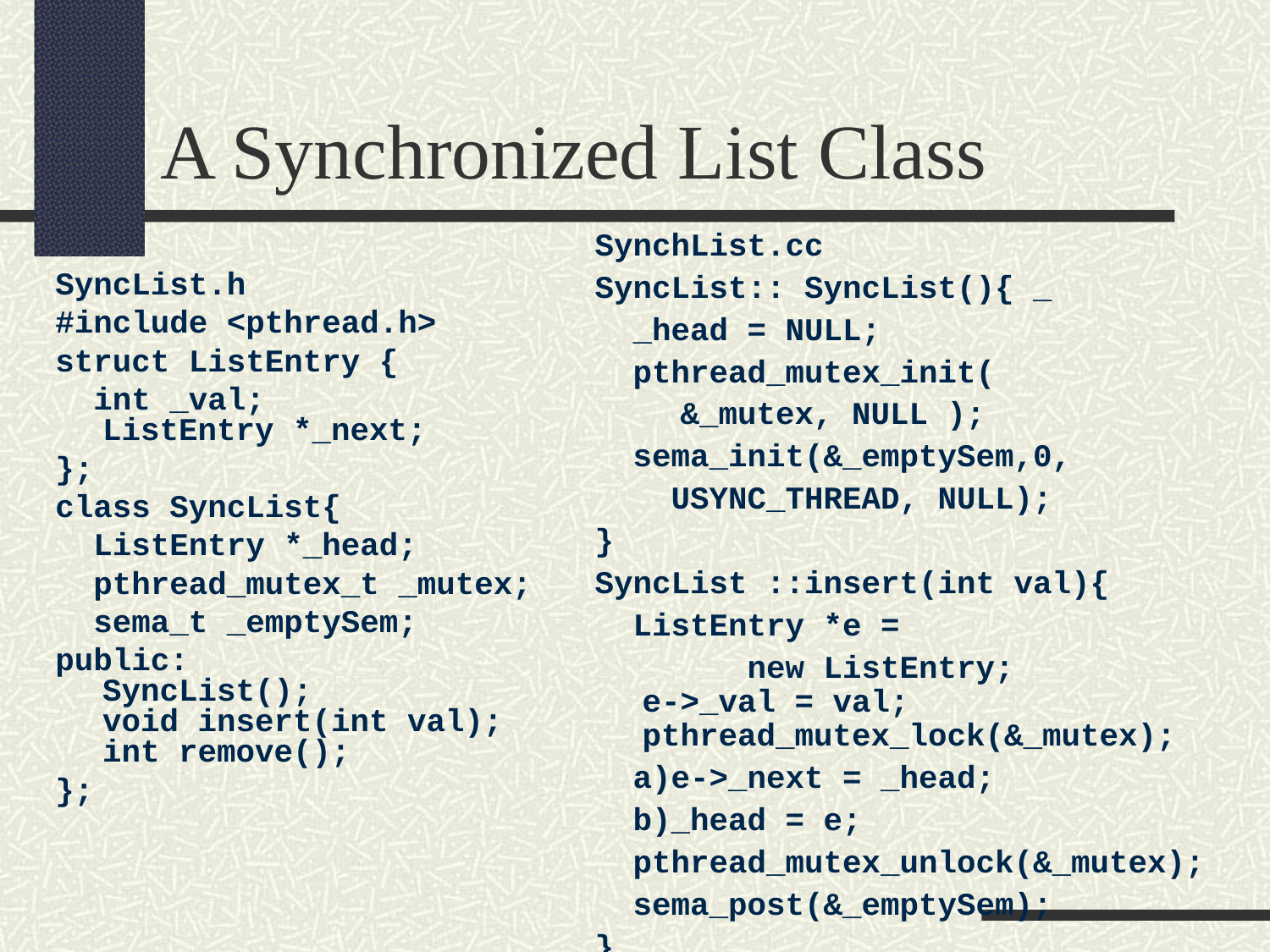

A Synchronized List Class
SynchList.cc
SyncList:: SyncList(){ _
  _head = NULL;
  pthread_mutex_init(
	  &_mutex, NULL );
  sema_init(&_emptySem,0,
    USYNC_THREAD, NULL);
}
SyncList ::insert(int val){
  ListEntry *e =
        new ListEntry;
e->_val = val;
pthread_mutex_lock(&_mutex);
  a)e->_next = _head;
  b)_head = e;
  pthread_mutex_unlock(&_mutex);
  sema_post(&_emptySem);
}
SyncList.h
#include <pthread.h>
struct ListEntry {
  int _val;
ListEntry *_next;
};
class SyncList{
  ListEntry *_head;
  pthread_mutex_t _mutex;
  sema_t _emptySem;
public:
SyncList();
void insert(int val);
int remove();
};